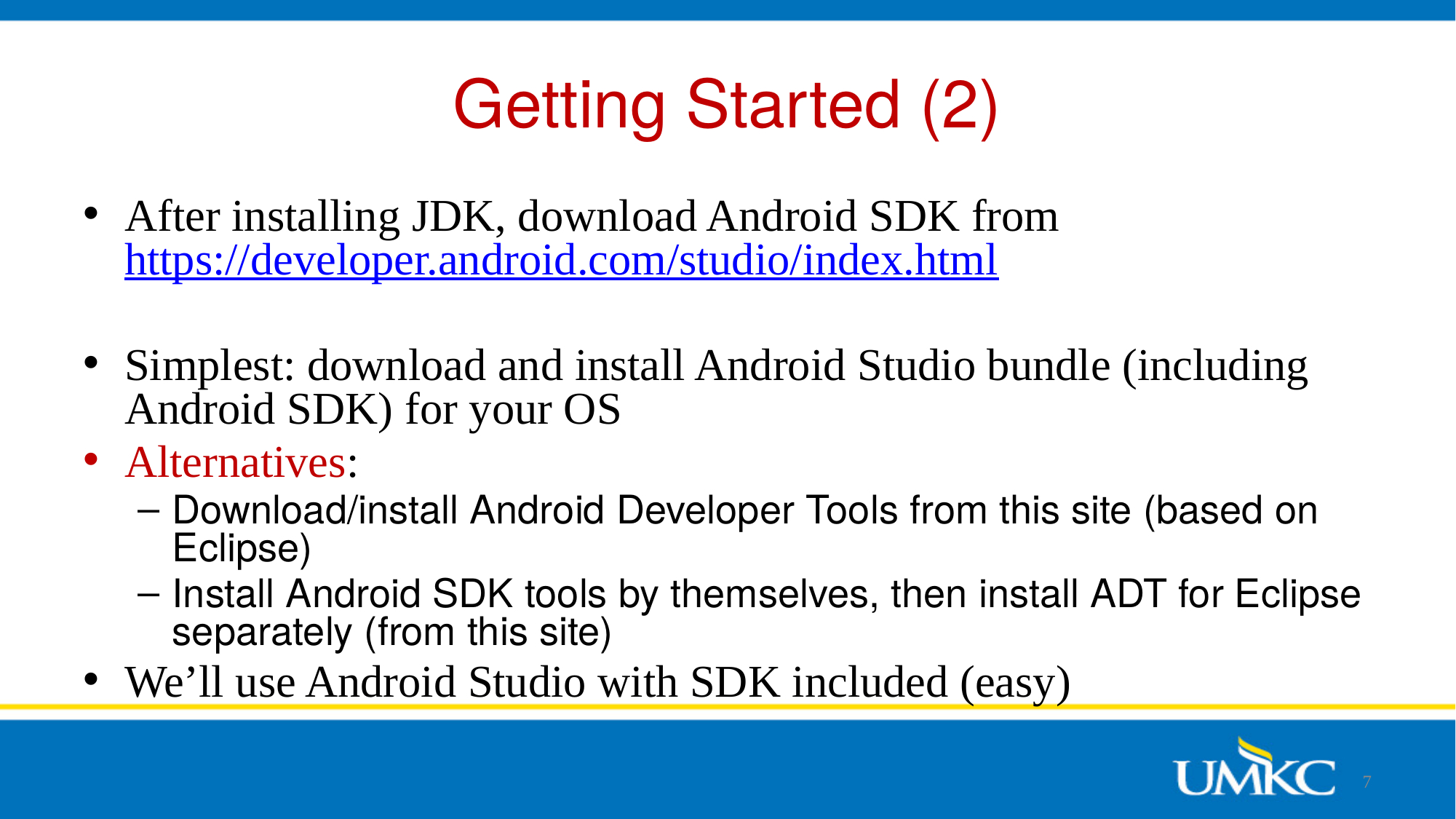

# Getting Started (2)
After installing JDK, download Android SDK from https://developer.android.com/studio/index.html

Simplest: download and install Android Studio bundle (including Android SDK) for your OS
Alternatives:
Download/install Android Developer Tools from this site (based on Eclipse)
Install Android SDK tools by themselves, then install ADT for Eclipse separately (from this site)
We’ll use Android Studio with SDK included (easy)
7